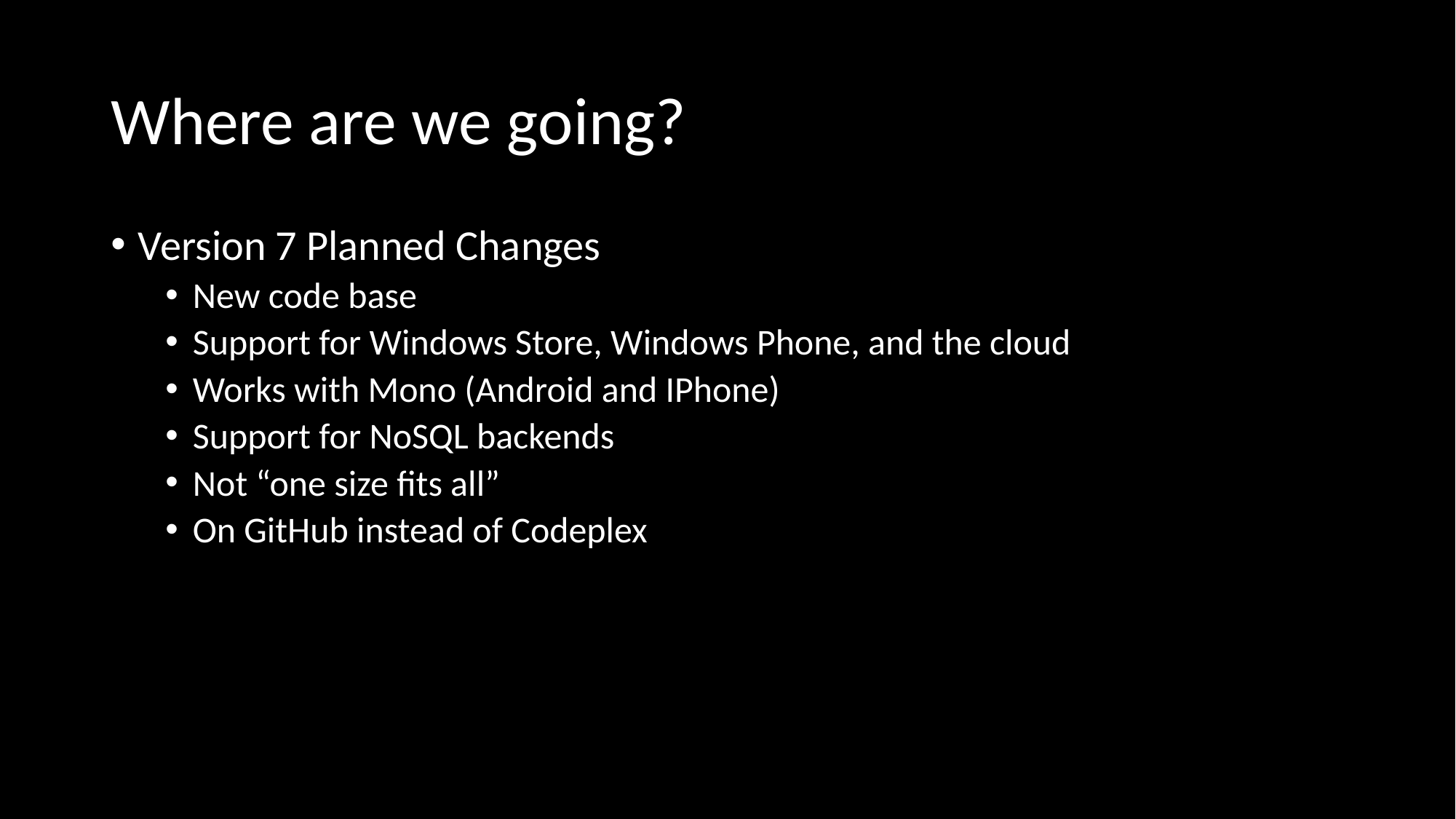

# Where are we going?
Version 7 Planned Changes
New code base
Support for Windows Store, Windows Phone, and the cloud
Works with Mono (Android and IPhone)
Support for NoSQL backends
Not “one size fits all”
On GitHub instead of Codeplex